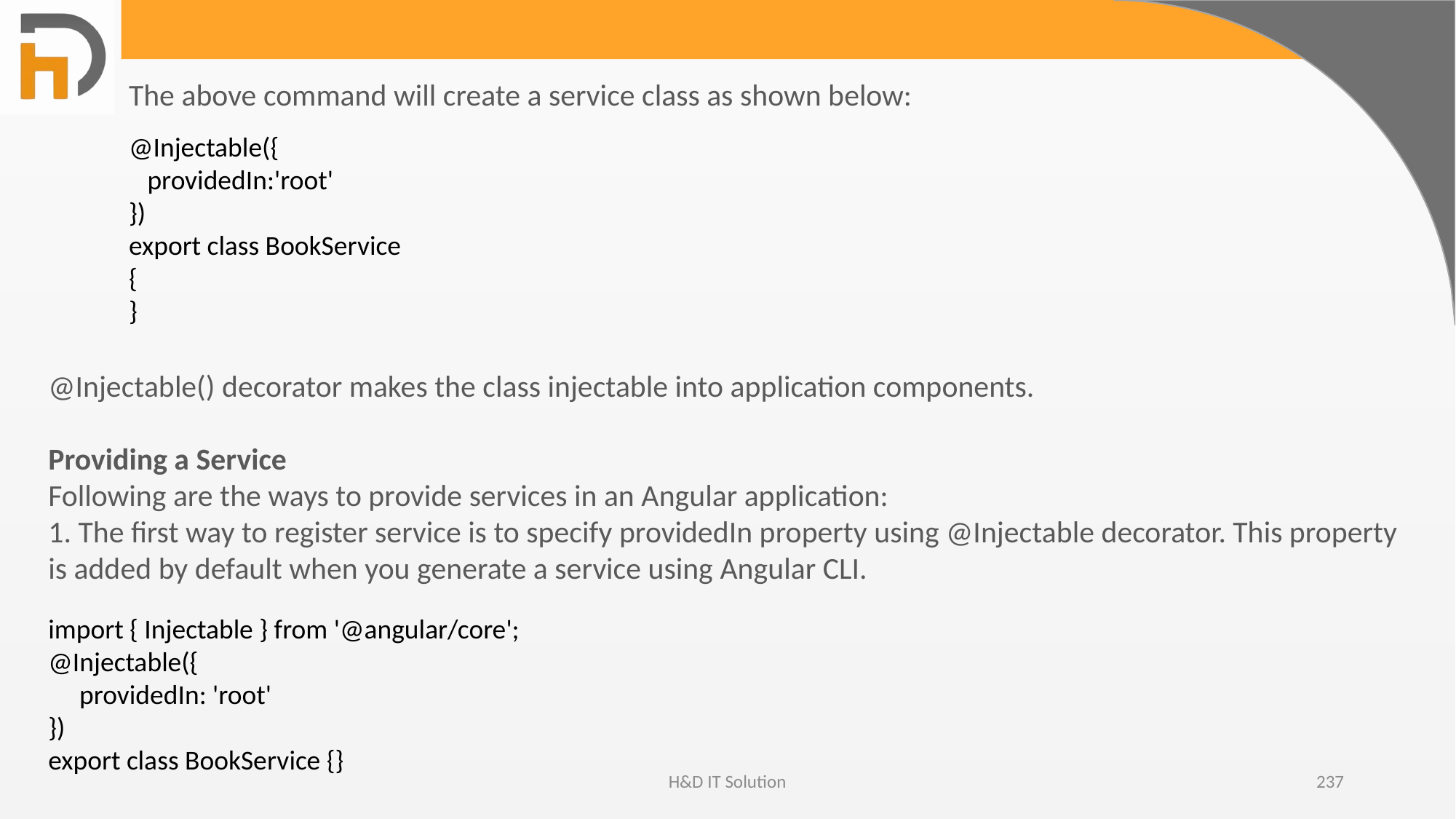

The above command will create a service class as shown below:
@Injectable({
   providedIn:'root'
})
export class BookService
{
}
@Injectable() decorator makes the class injectable into application components.

Providing a Service
Following are the ways to provide services in an Angular application:
1. The first way to register service is to specify providedIn property using @Injectable decorator. This property is added by default when you generate a service using Angular CLI.
import { Injectable } from '@angular/core';
@Injectable({
     providedIn: 'root'
})
export class BookService {}
H&D IT Solution
237